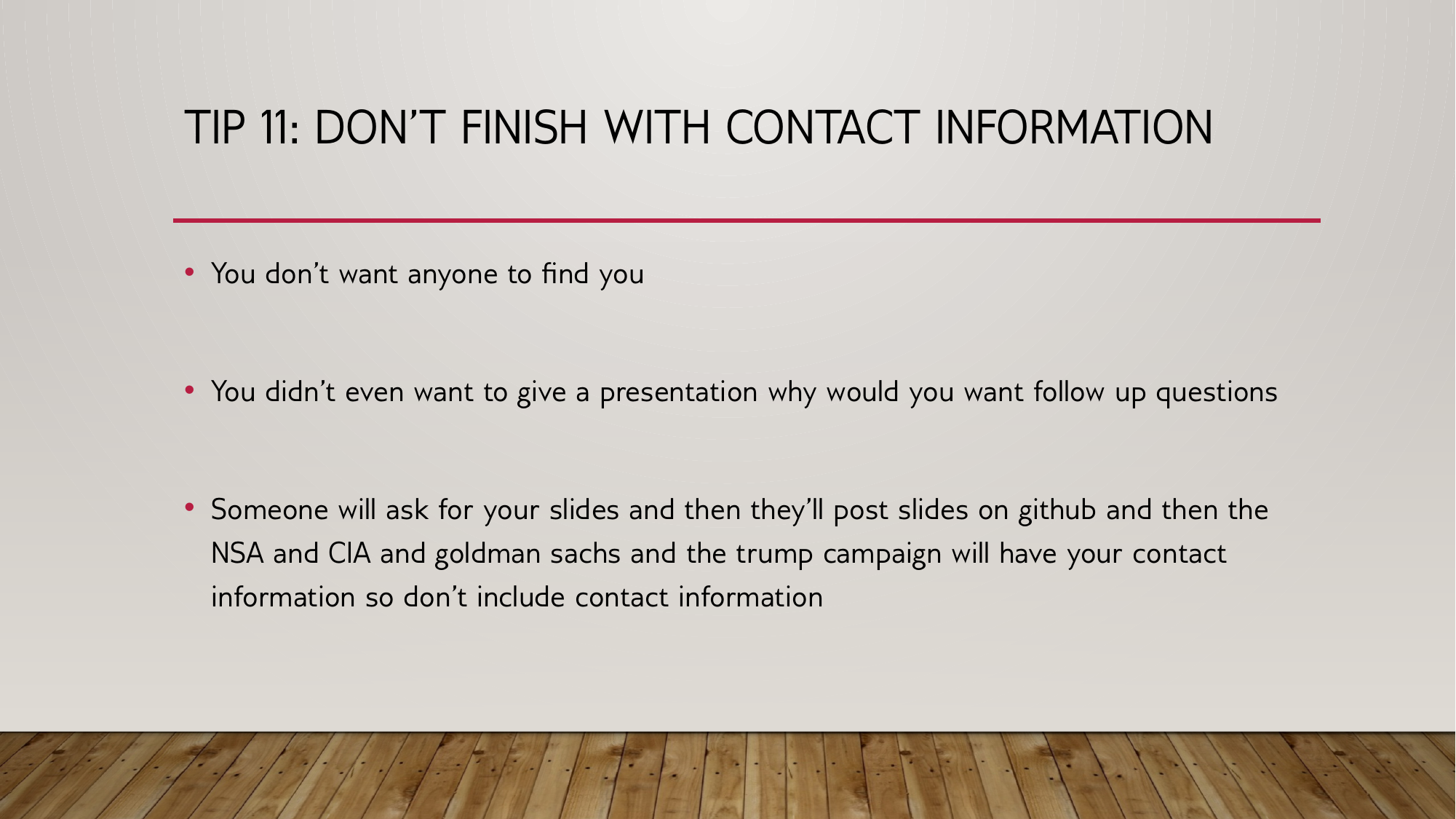

# Tip 11: Don’t finish WITH CONTACT INFORMATION
You don’t want anyone to find you

You didn’t even want to give a presentation why would you want follow up questions

Someone will ask for your slides and then they’ll post slides on github and then the NSA and CIA and goldman sachs and the trump campaign will have your contact information so don’t include contact information